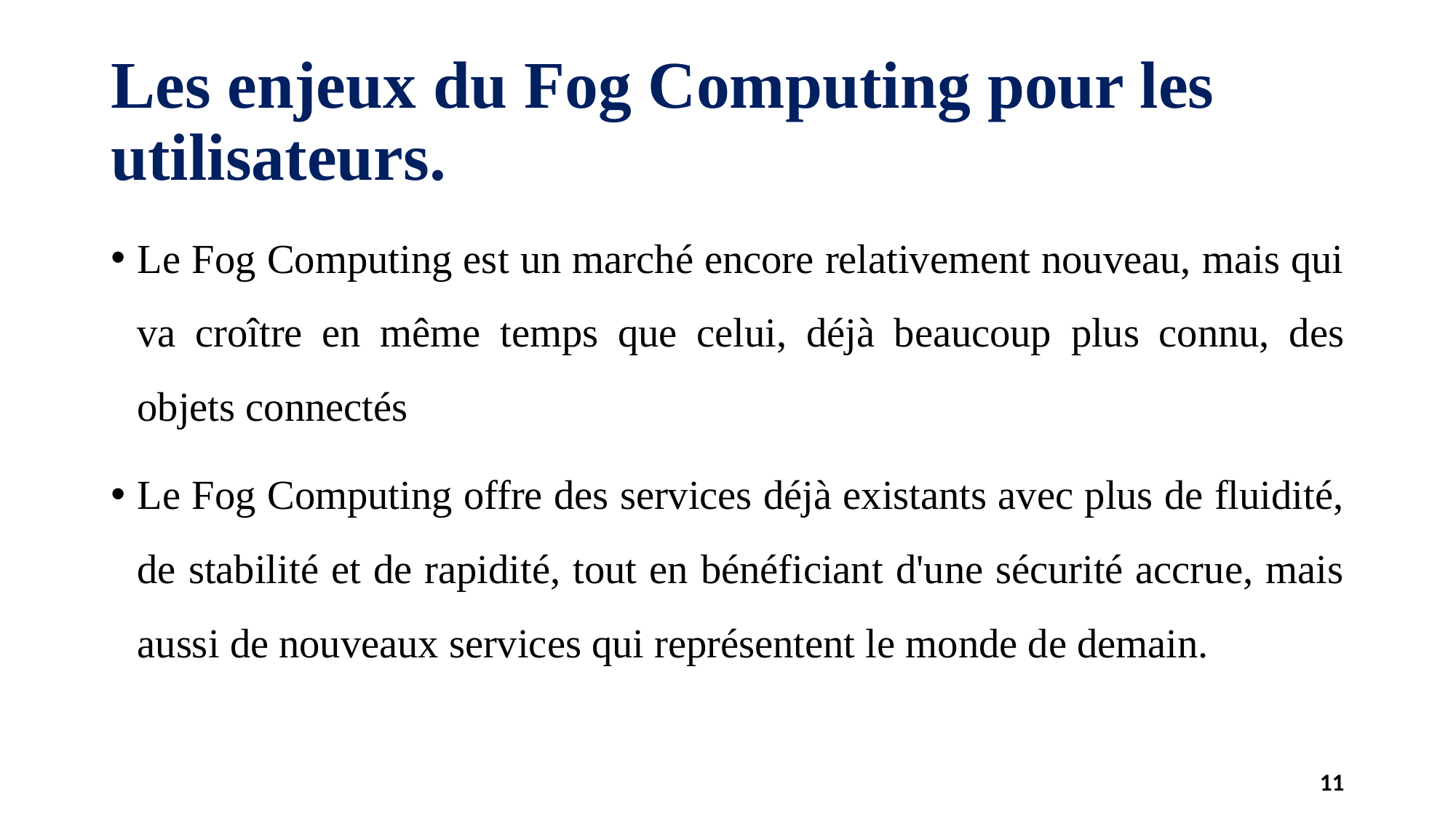

# Les enjeux du Fog Computing pour les utilisateurs.
Le Fog Computing est un marché encore relativement nouveau, mais qui va croître en même temps que celui, déjà beaucoup plus connu, des objets connectés
Le Fog Computing offre des services déjà existants avec plus de fluidité, de stabilité et de rapidité, tout en bénéficiant d'une sécurité accrue, mais aussi de nouveaux services qui représentent le monde de demain.
11